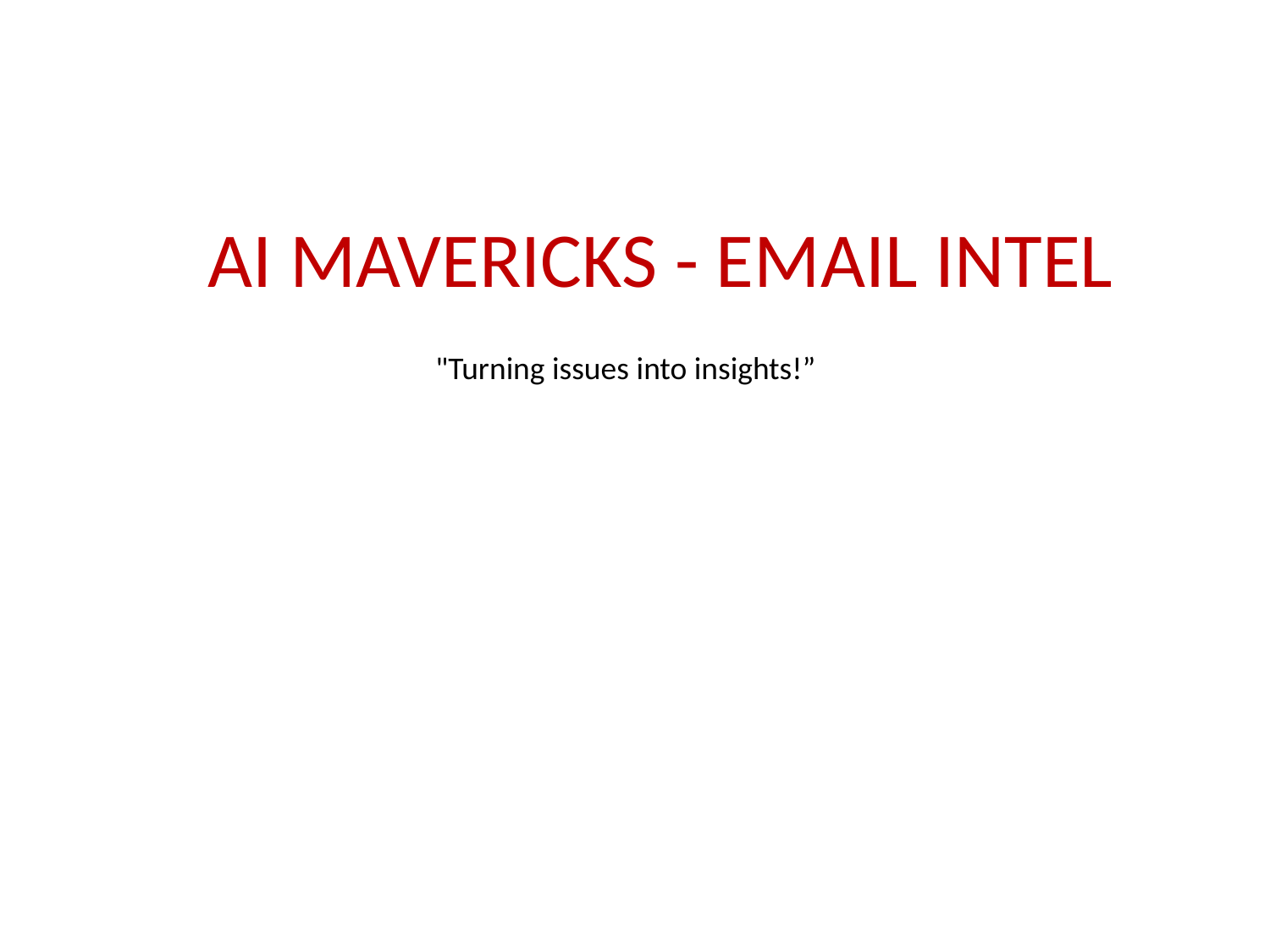

# AI MAVERICKS - EMAIL INTEL "Turning issues into insights!”